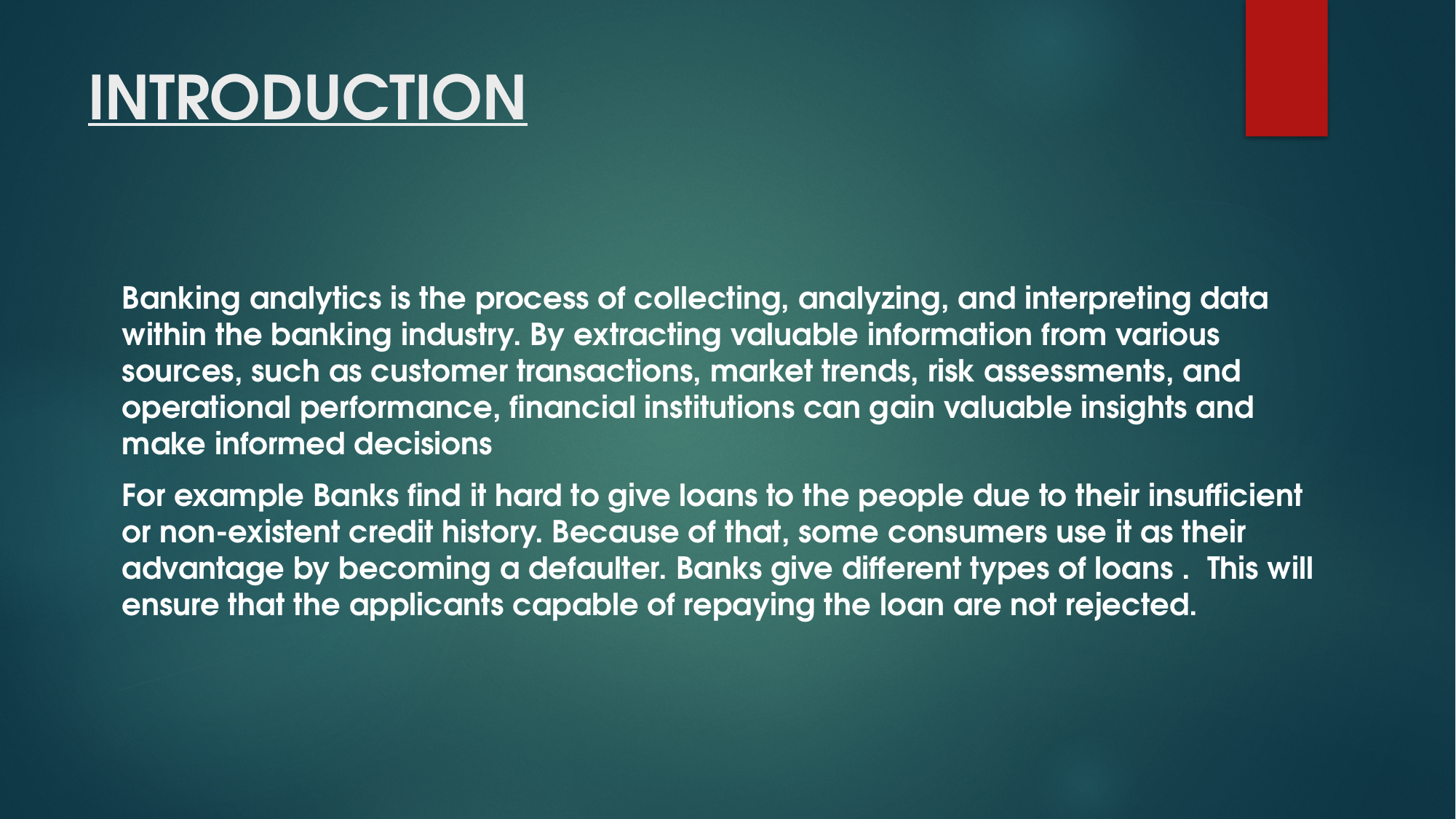

# INTRODUCTION
Banking analytics is the process of collecting, analyzing, and interpreting data within the banking industry. By extracting valuable information from various sources, such as customer transactions, market trends, risk assessments, and operational performance, financial institutions can gain valuable insights and make informed decisions
For example Banks find it hard to give loans to the people due to their insufficient or non-existent credit history. Because of that, some consumers use it as their advantage by becoming a defaulter. Banks give different types of loans .  This will ensure that the applicants capable of repaying the loan are not rejected.